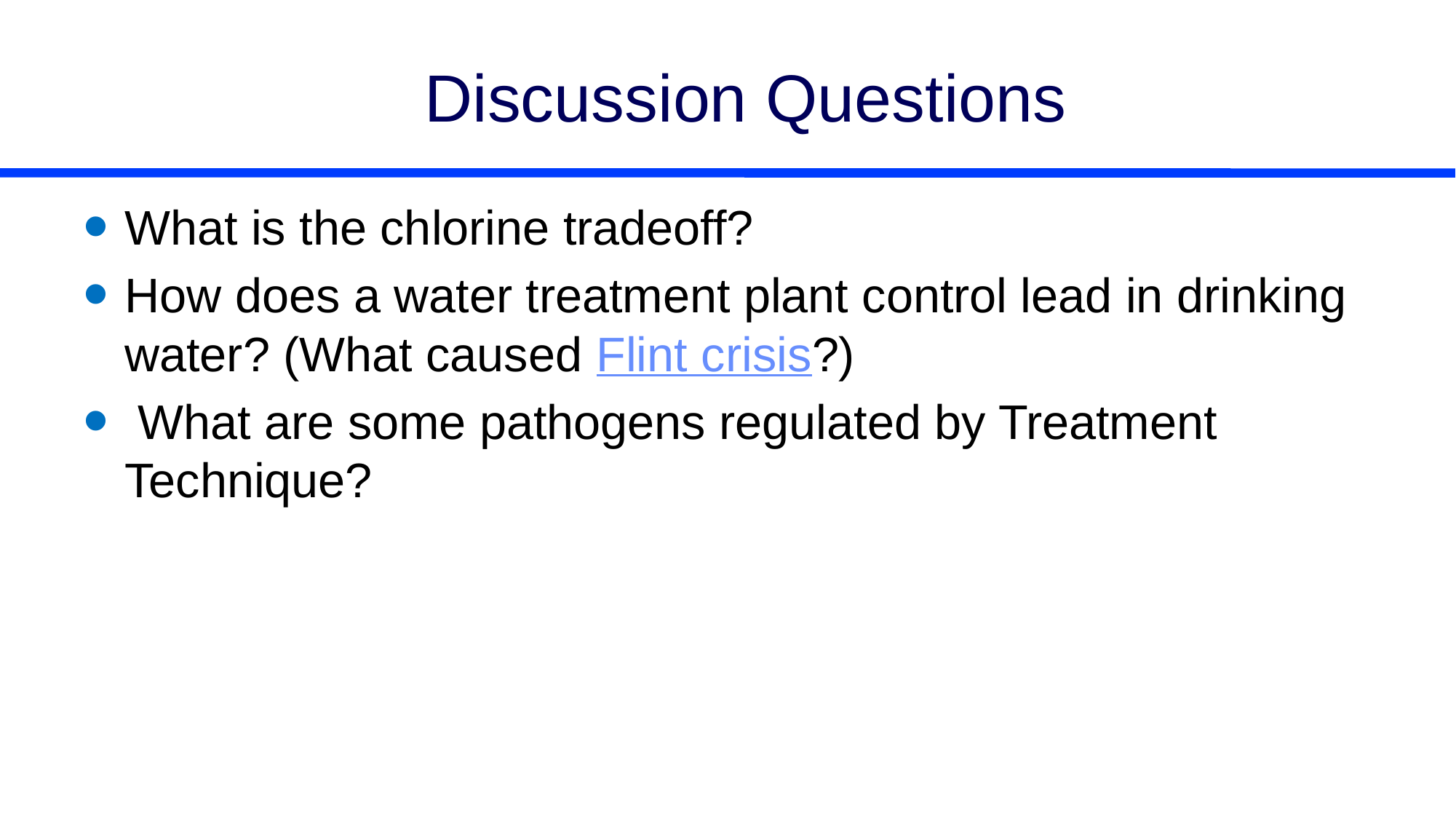

# Discussion Questions
What is the chlorine tradeoff?
How does a water treatment plant control lead in drinking water? (What caused Flint crisis?)
 What are some pathogens regulated by Treatment Technique?